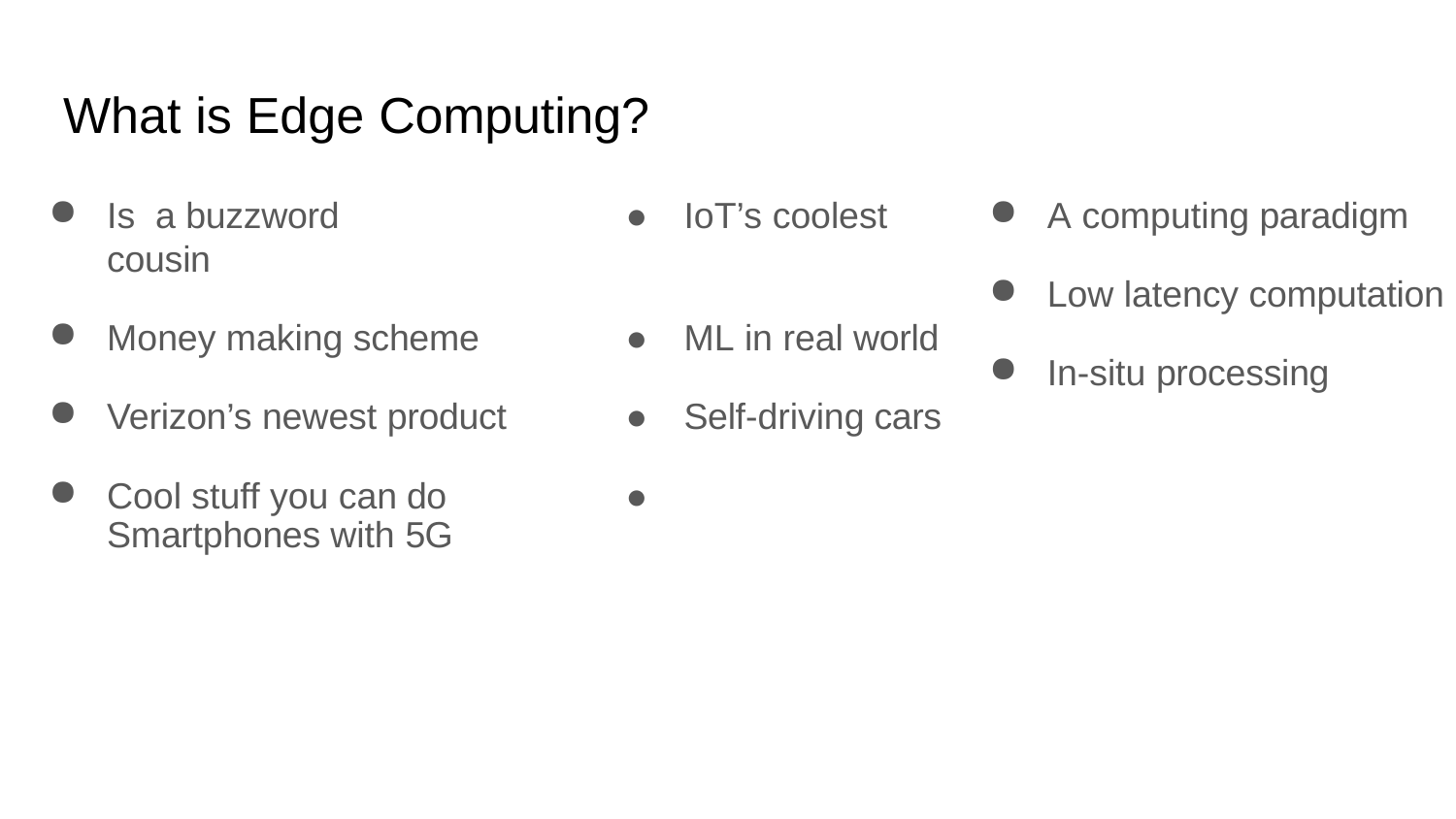

# What is Edge Computing?
A computing paradigm
Low latency computation
In-situ processing
Is a buzzword	●	IoT’s coolest cousin
Money making scheme	●	ML in real world
Verizon’s newest product	●	Self-driving cars
Cool stuff you can do	●	Smartphones with 5G